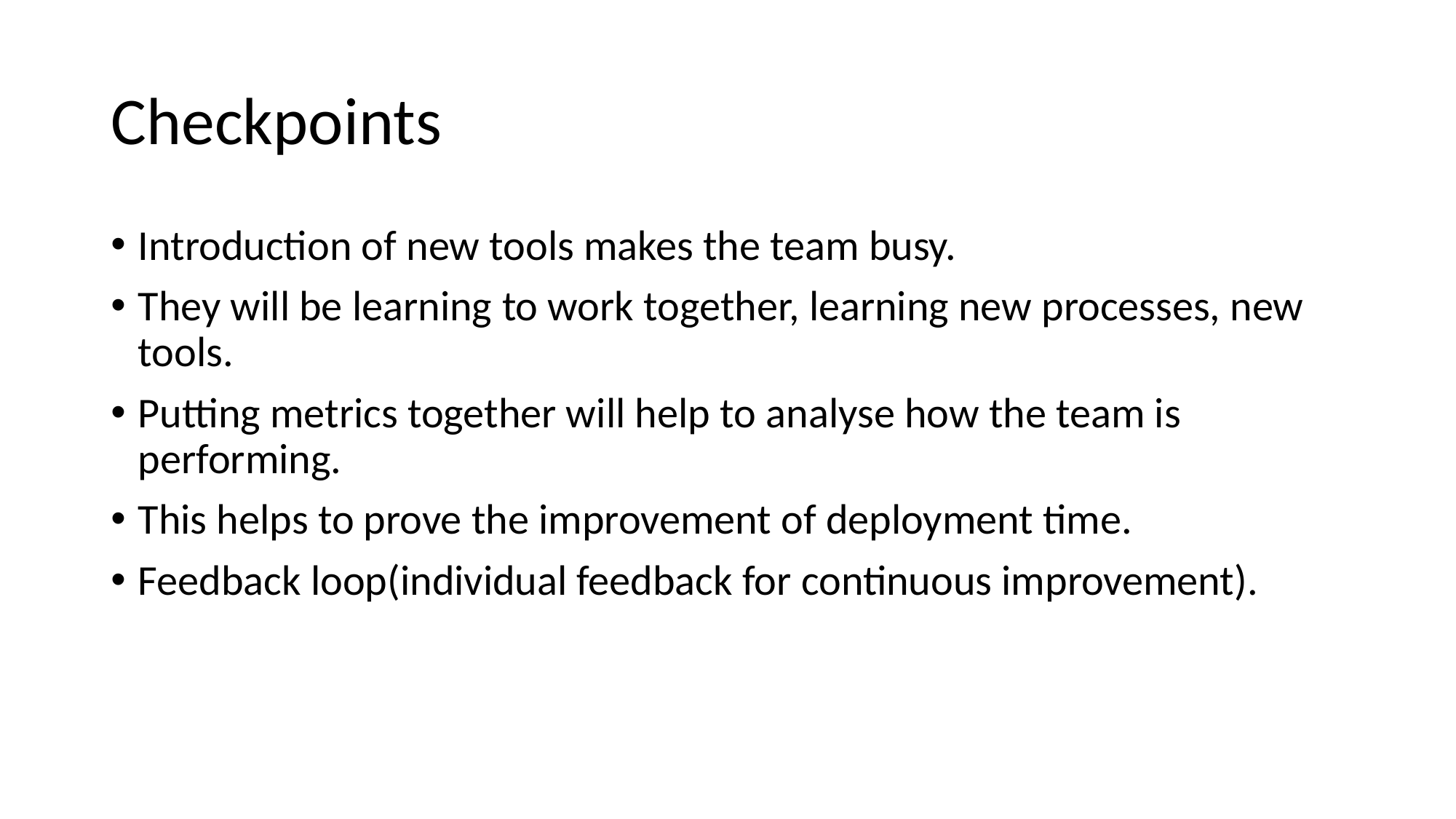

# Checkpoints
Introduction of new tools makes the team busy.
They will be learning to work together, learning new processes, new tools.
Putting metrics together will help to analyse how the team is performing.
This helps to prove the improvement of deployment time.
Feedback loop(individual feedback for continuous improvement).